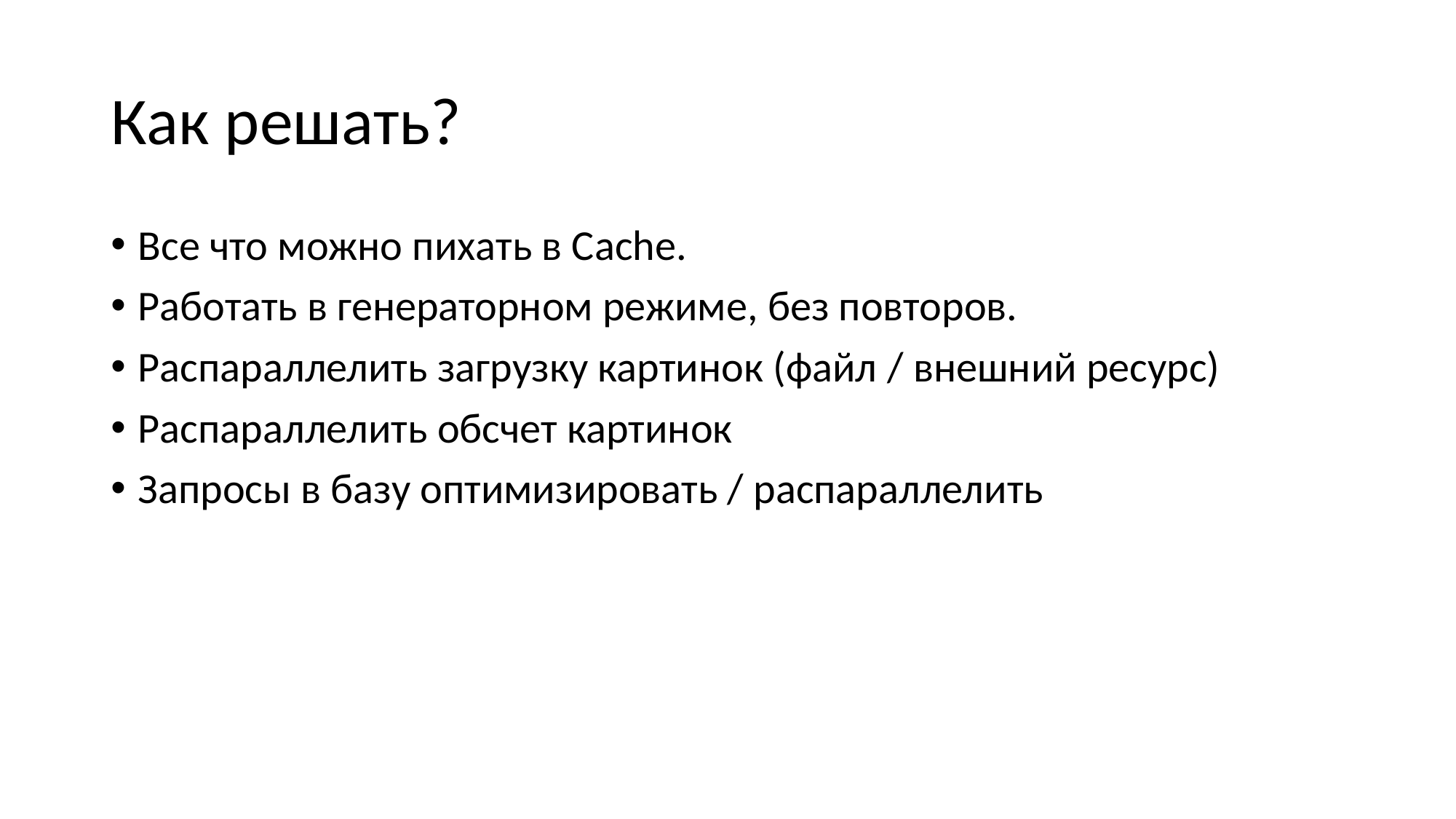

# Как решать?
Все что можно пихать в Сache.
Работать в генераторном режиме, без повторов.
Распараллелить загрузку картинок (файл / внешний ресурс)
Распараллелить обсчет картинок
Запросы в базу оптимизировать / распараллелить